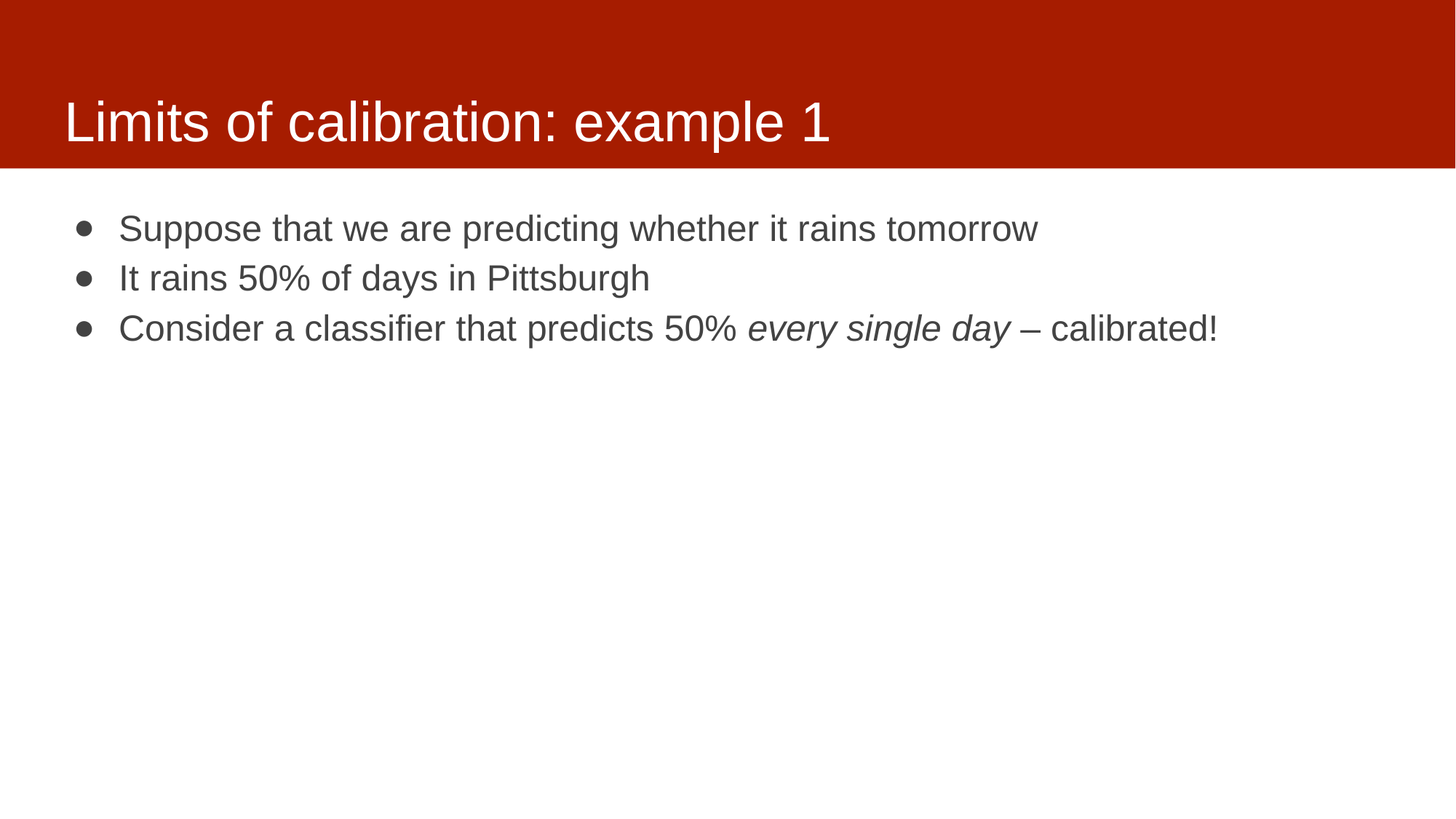

# Limits of calibration: example 1
Suppose that we are predicting whether it rains tomorrow
It rains 50% of days in Pittsburgh
Consider a classifier that predicts 50% every single day – calibrated!